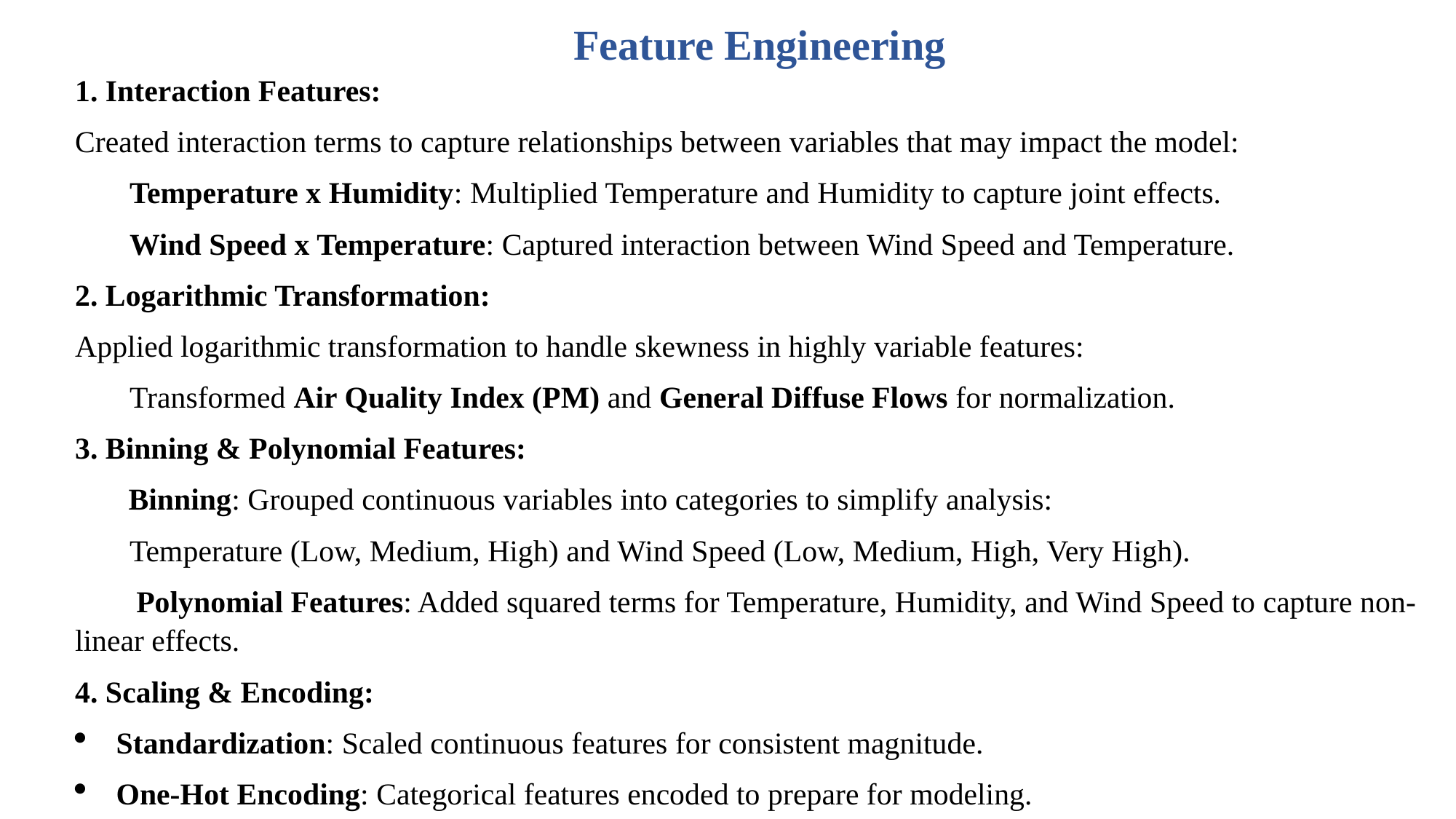

Feature Engineering
1. Interaction Features:
Created interaction terms to capture relationships between variables that may impact the model:
Temperature x Humidity: Multiplied Temperature and Humidity to capture joint effects.
Wind Speed x Temperature: Captured interaction between Wind Speed and Temperature.
2. Logarithmic Transformation:
Applied logarithmic transformation to handle skewness in highly variable features:
Transformed Air Quality Index (PM) and General Diffuse Flows for normalization.
3. Binning & Polynomial Features:
       Binning: Grouped continuous variables into categories to simplify analysis:
Temperature (Low, Medium, High) and Wind Speed (Low, Medium, High, Very High).
        Polynomial Features: Added squared terms for Temperature, Humidity, and Wind Speed to capture non-linear effects.
4. Scaling & Encoding:
Standardization: Scaled continuous features for consistent magnitude.
One-Hot Encoding: Categorical features encoded to prepare for modeling.